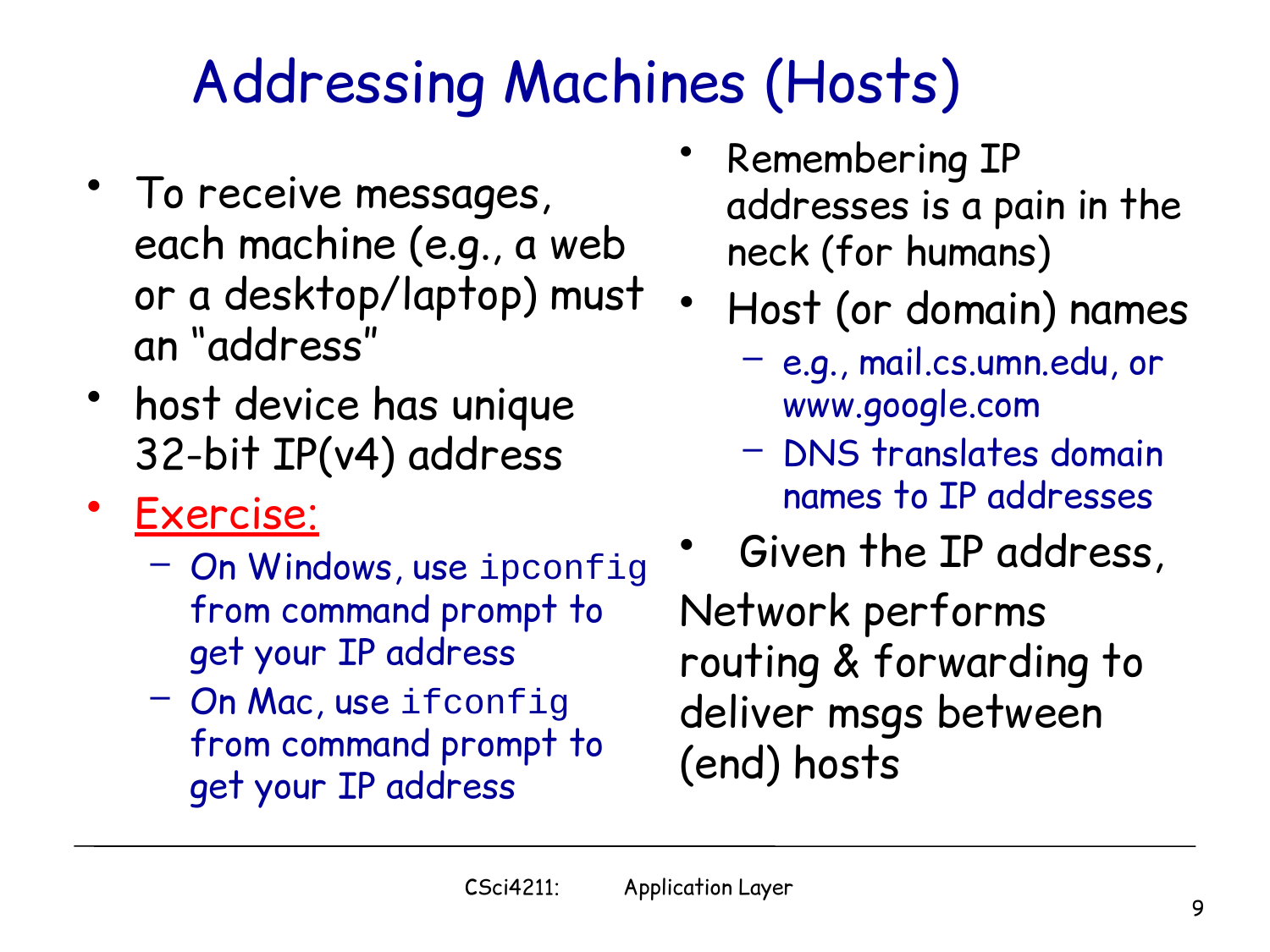

# Addressing Machines (Hosts)
Remembering IP addresses is a pain in the neck (for humans)
Host (or domain) names
e.g., mail.cs.umn.edu, or www.google.com
DNS translates domain names to IP addresses
 Given the IP address,
Network performs routing & forwarding to deliver msgs between (end) hosts
To receive messages, each machine (e.g., a web or a desktop/laptop) must an “address”
host device has unique 32-bit IP(v4) address
Exercise:
On Windows, use ipconfig from command prompt to get your IP address
On Mac, use ifconfig from command prompt to get your IP address

CSci4211:          Application Layer
9